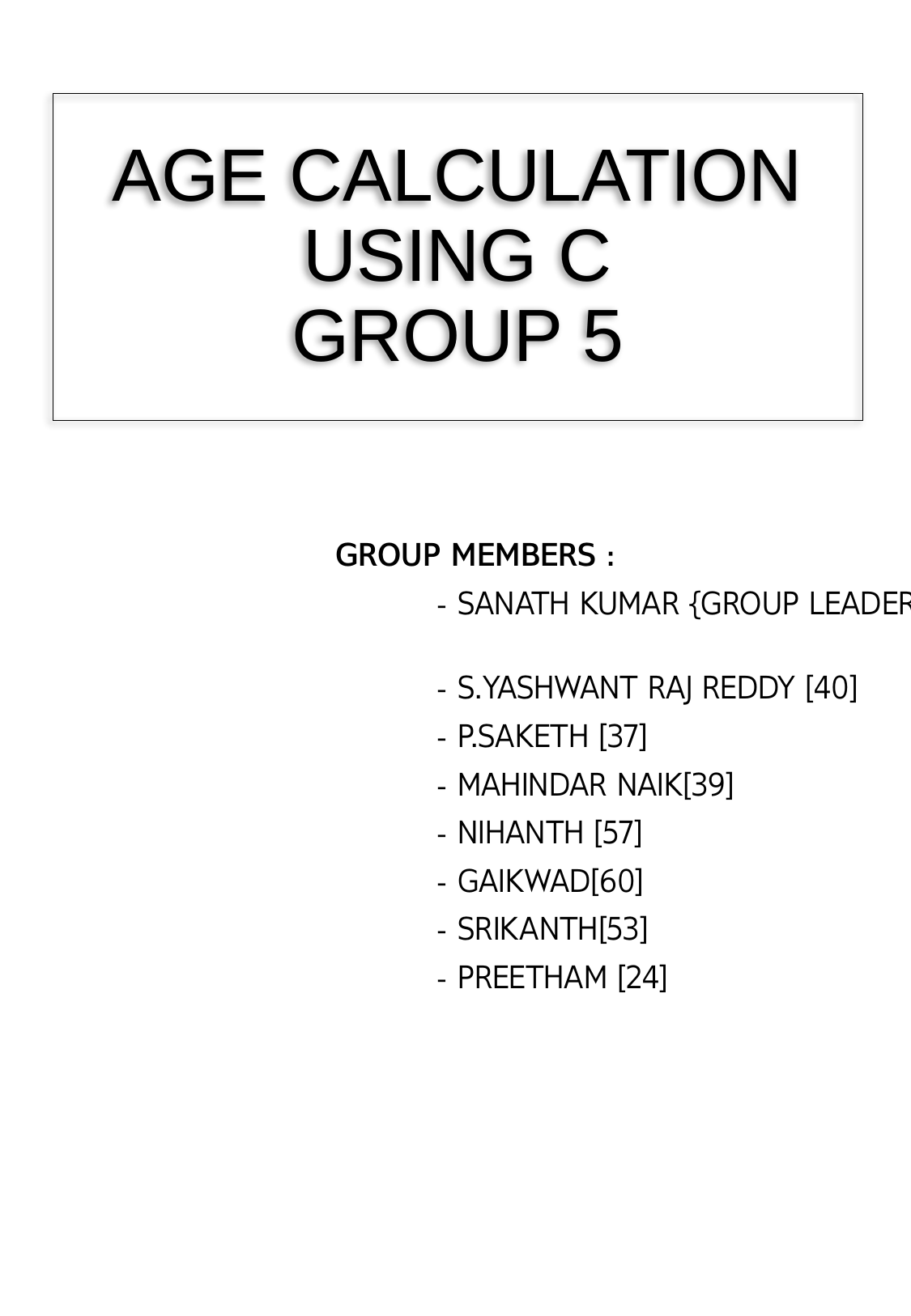

# AGE CALCULATION USING C GROUP 5

			  GROUP MEMBERS :
				- SANATH KUMAR {GROUP LEADER} [52]
				- S.YASHWANT RAJ REDDY [40]
				- P.SAKETH [37]
				- MAHINDAR NAIK[39]
				- NIHANTH [57]
				- GAIKWAD[60]
				- SRIKANTH[53]
				- PREETHAM [24]